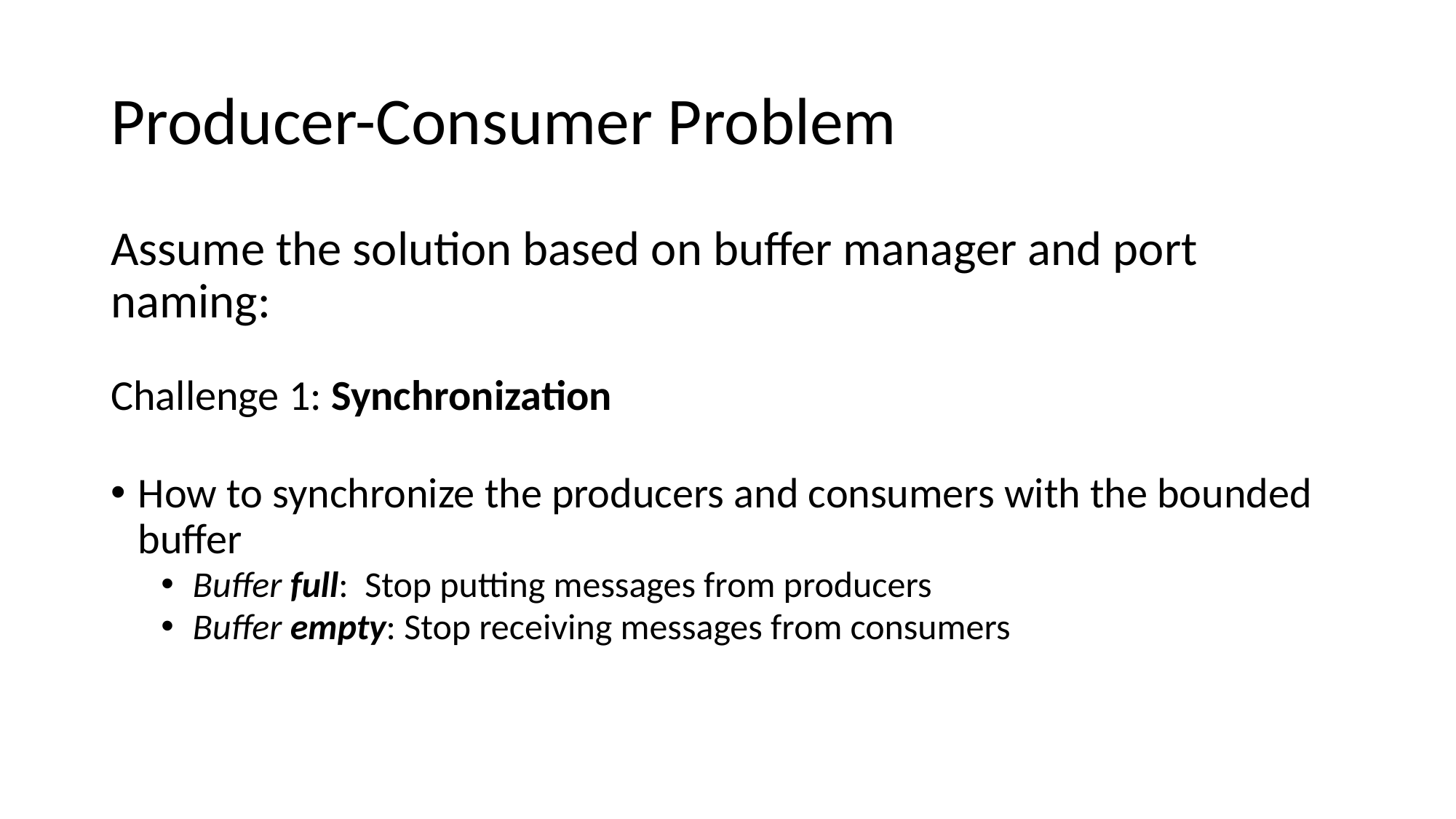

# Producer-Consumer Problem
Assume the solution based on buffer manager and port naming:

Challenge 1: Synchronization

How to synchronize the producers and consumers with the bounded buffer
Buffer full:  Stop putting messages from producers
Buffer empty: Stop receiving messages from consumers